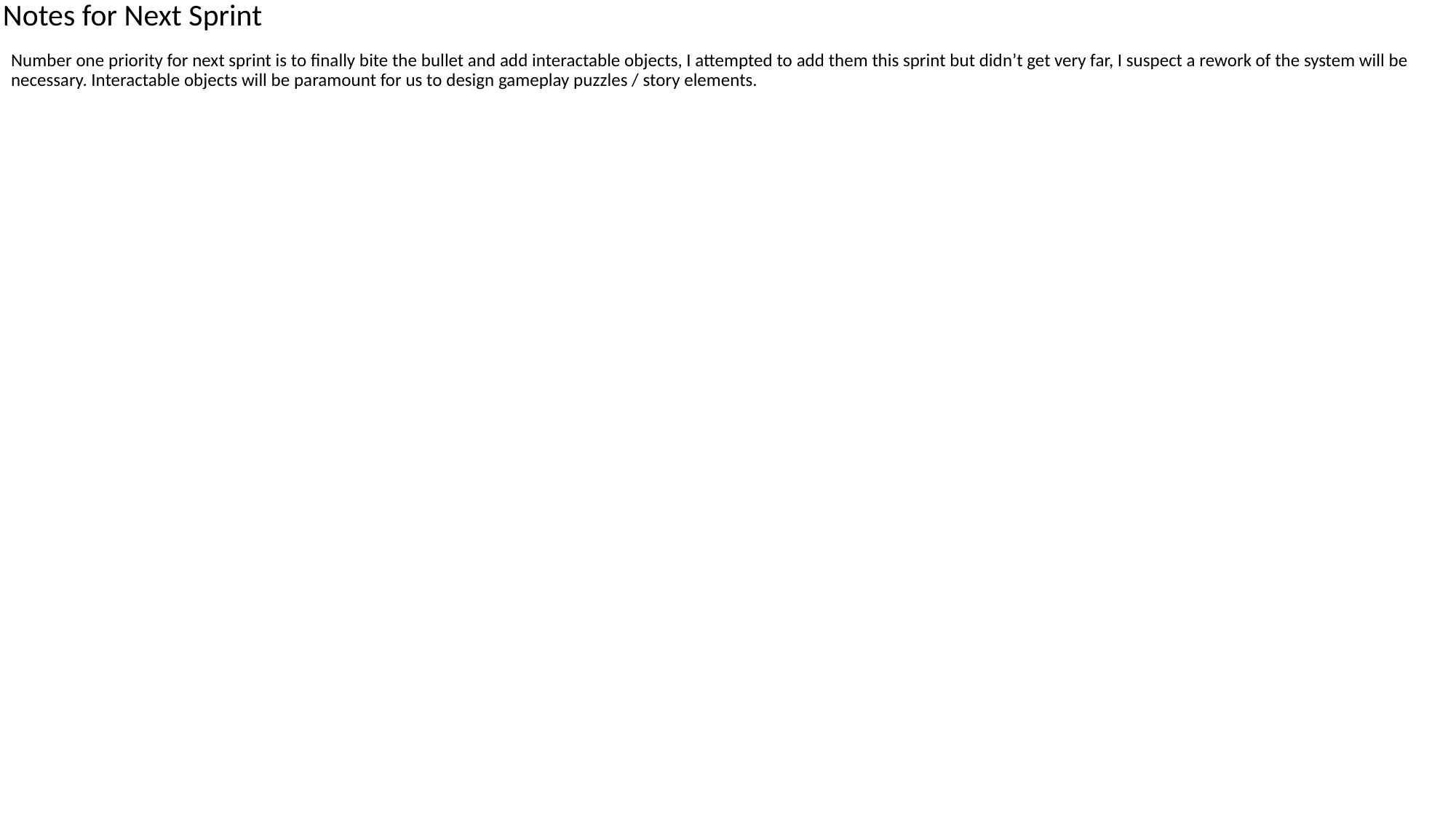

# Notes for Next Sprint
Number one priority for next sprint is to finally bite the bullet and add interactable objects, I attempted to add them this sprint but didn’t get very far, I suspect a rework of the system will be necessary. Interactable objects will be paramount for us to design gameplay puzzles / story elements.